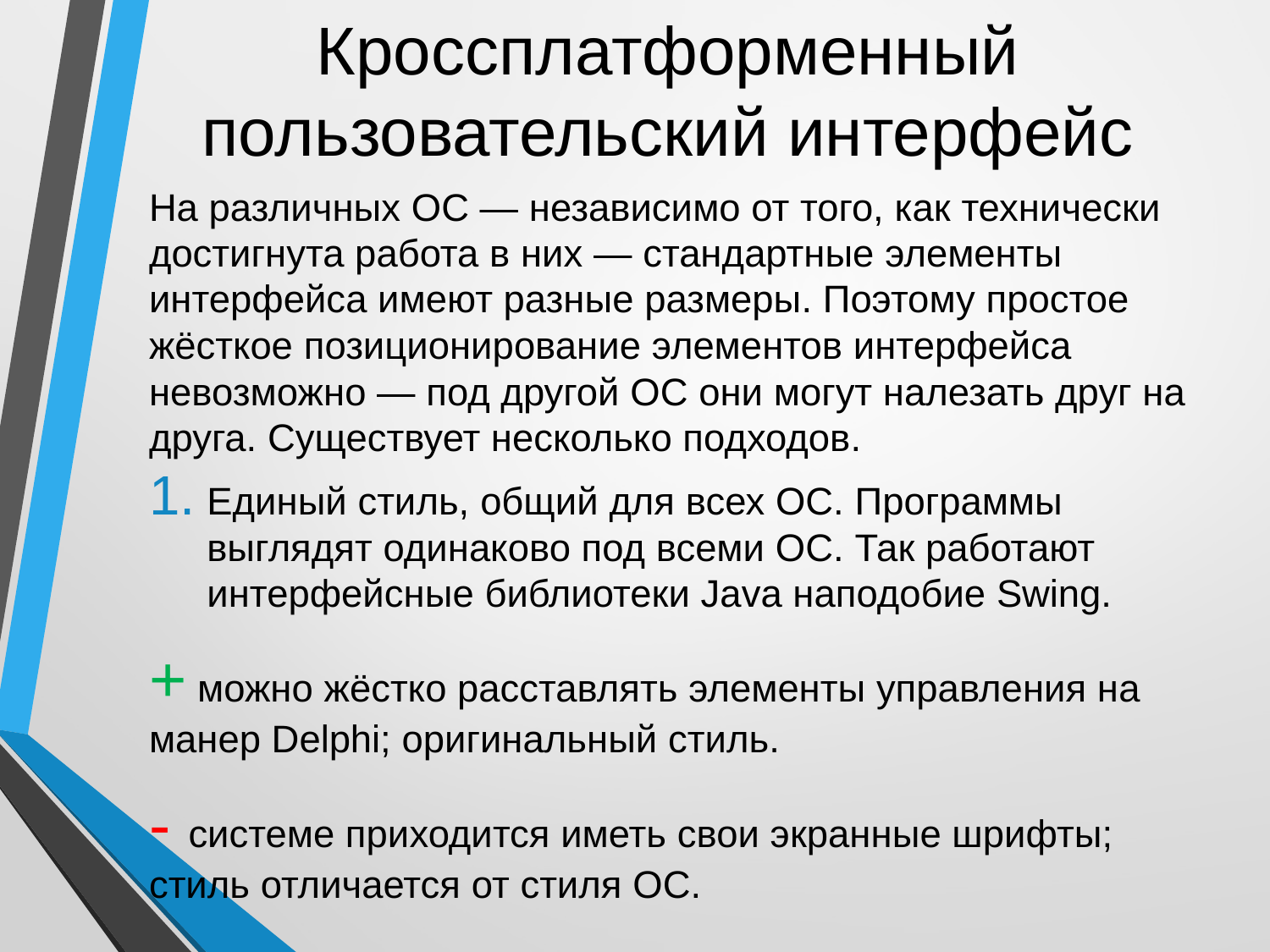

# Кроссплатформенный пользовательский интерфейс
На различных ОС — независимо от того, как технически достигнута работа в них — стандартные элементы интерфейса имеют разные размеры. Поэтому простое жёсткое позиционирование элементов интерфейса невозможно — под другой ОС они могут налезать друг на друга. Существует несколько подходов.
Единый стиль, общий для всех ОС. Программы выглядят одинаково под всеми ОС. Так работают интерфейсные библиотеки Java наподобие Swing.
+ можно жёстко расставлять элементы управления на манер Delphi; оригинальный стиль.
- системе приходится иметь свои экранные шрифты; стиль отличается от стиля ОС.